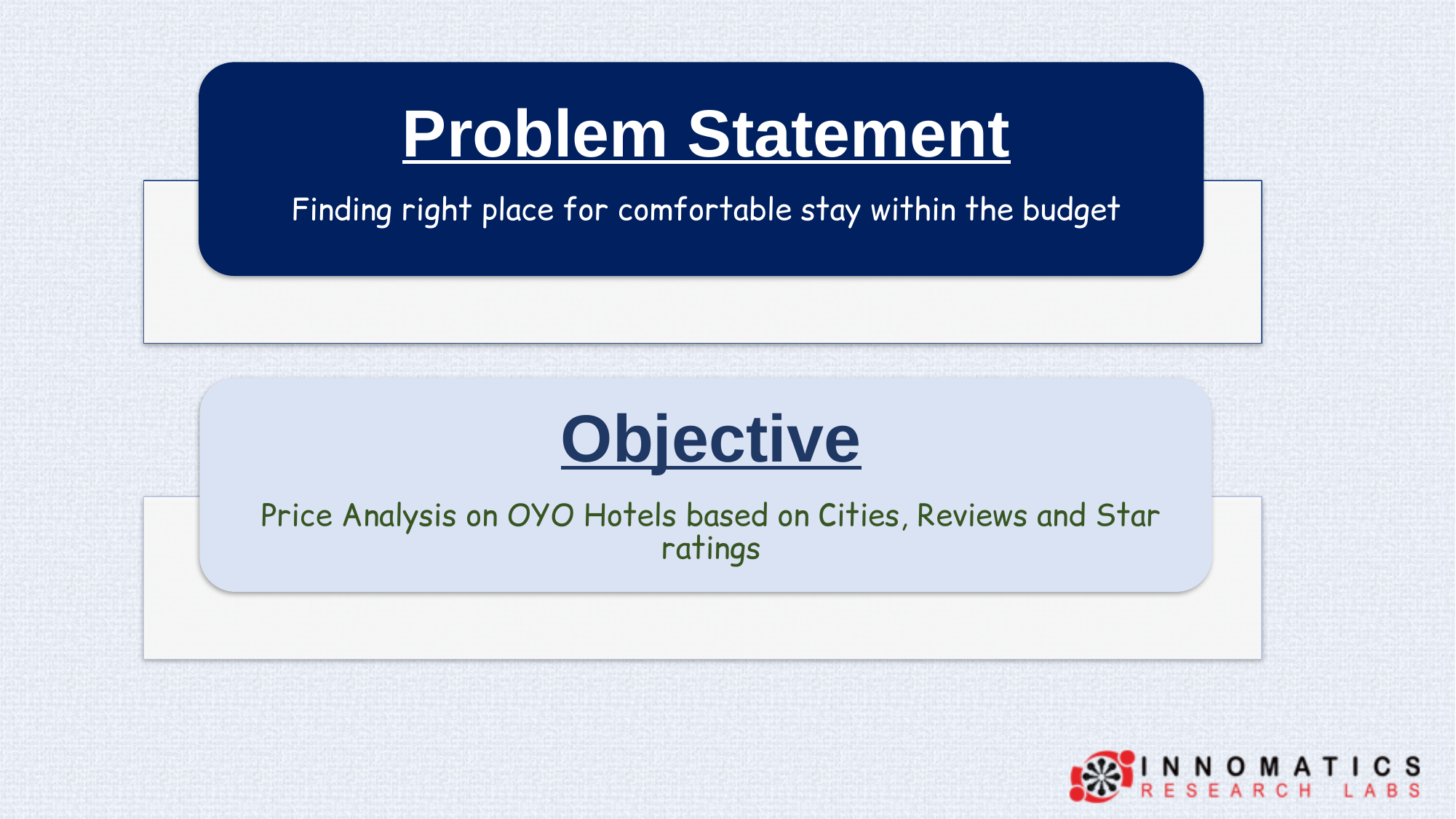

Problem Statement
Finding right place for comfortable stay within the budget

Objective
Price Analysis on OYO Hotels based on Cities, Reviews and Star ratings